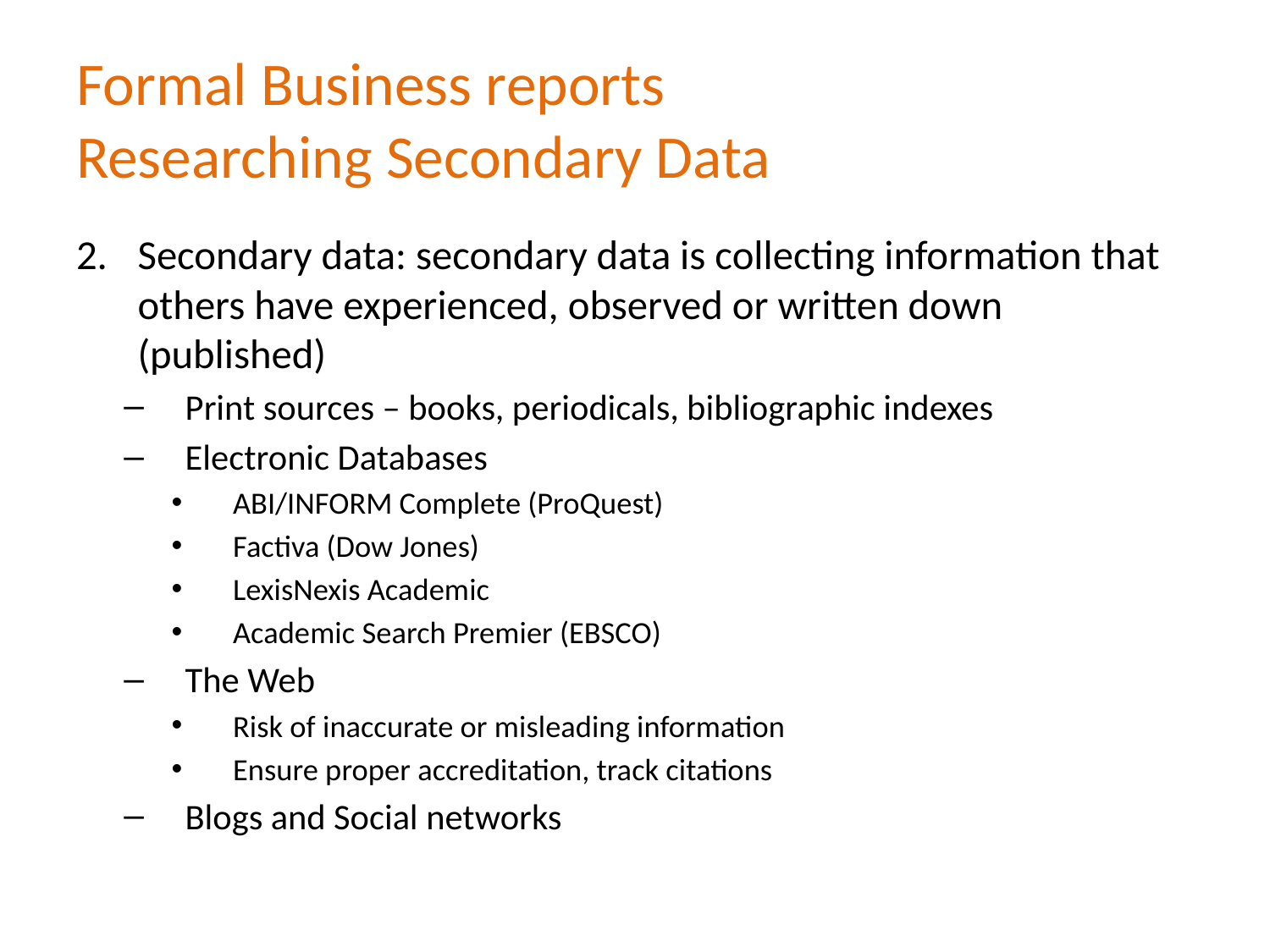

# Formal Business reports Researching Secondary Data
Secondary data: secondary data is collecting information that others have experienced, observed or written down (published)
Print sources – books, periodicals, bibliographic indexes
Electronic Databases
ABI/INFORM Complete (ProQuest)
Factiva (Dow Jones)
LexisNexis Academic
Academic Search Premier (EBSCO)
The Web
Risk of inaccurate or misleading information
Ensure proper accreditation, track citations
Blogs and Social networks